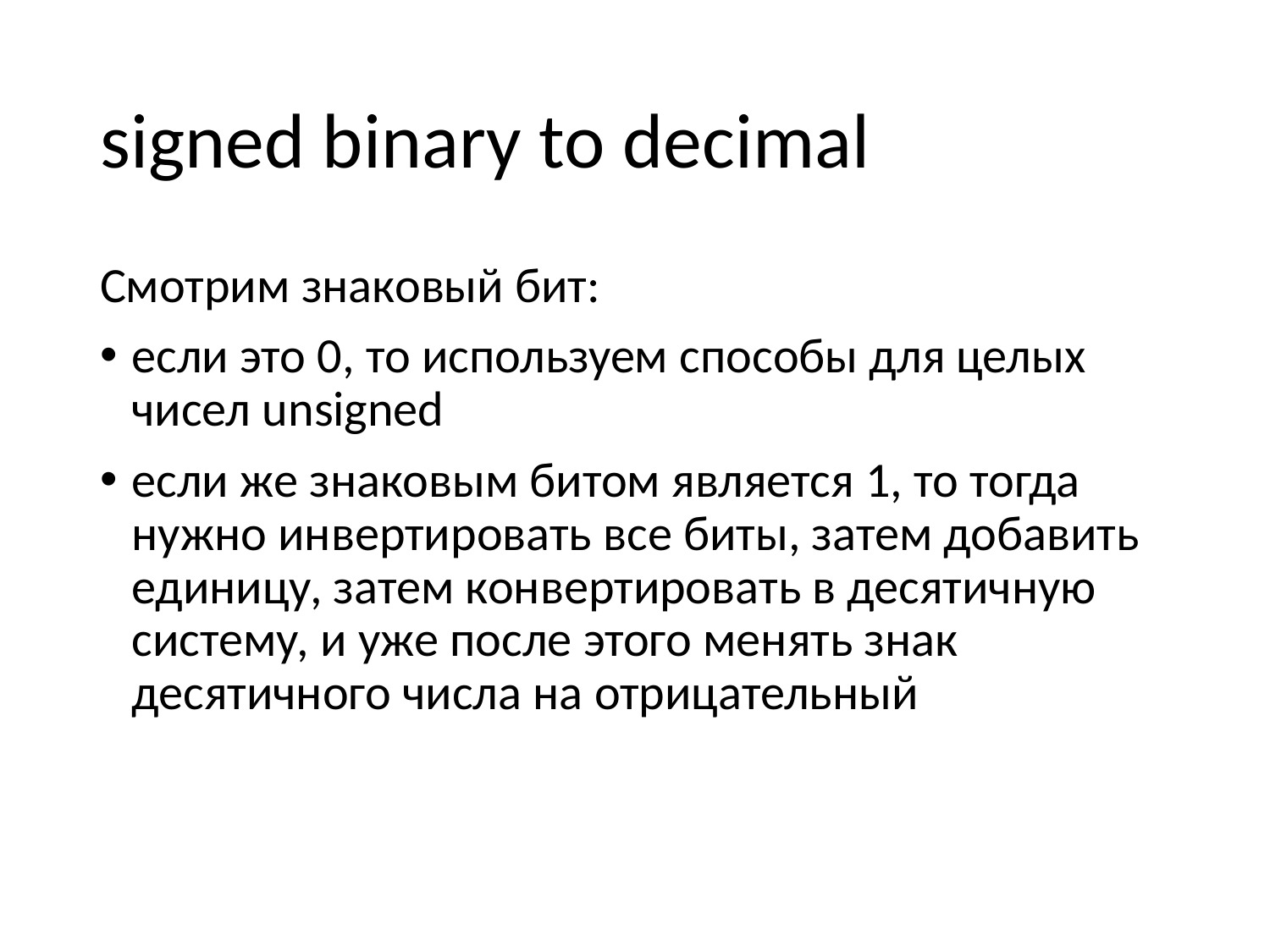

# signed binary to decimal
Смотрим знаковый бит:
если это 0, то используем способы для целых чисел unsigned
если же знаковым битом является 1, то тогда нужно инвертировать все биты, затем добавить единицу, затем конвертировать в десятичную систему, и уже после этого менять знак десятичного числа на отрицательный